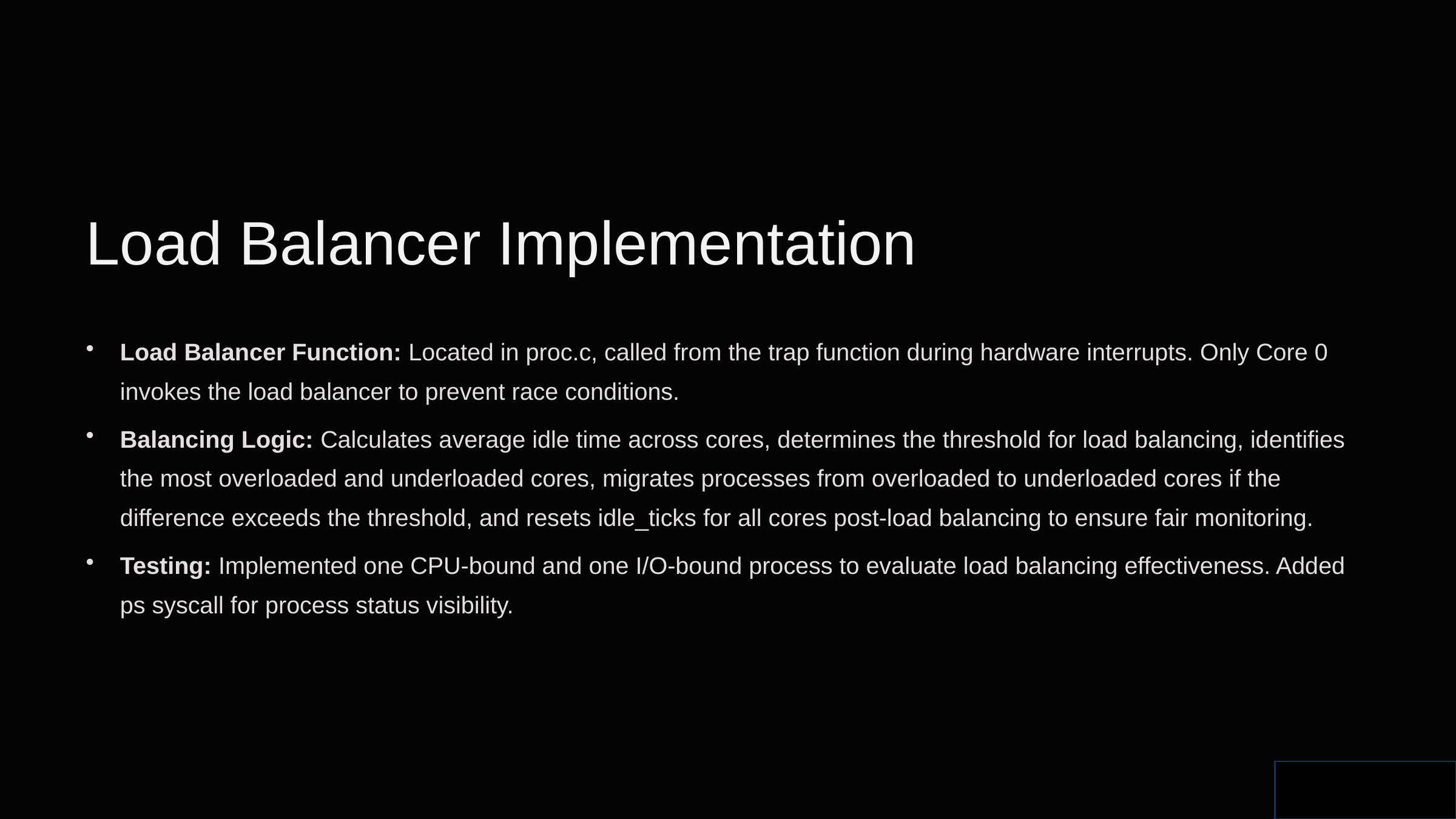

Load Balancer Implementation
Load Balancer Function: Located in proc.c, called from the trap function during hardware interrupts. Only Core 0 invokes the load balancer to prevent race conditions.
Balancing Logic: Calculates average idle time across cores, determines the threshold for load balancing, identifies the most overloaded and underloaded cores, migrates processes from overloaded to underloaded cores if the difference exceeds the threshold, and resets idle_ticks for all cores post-load balancing to ensure fair monitoring.
Testing: Implemented one CPU-bound and one I/O-bound process to evaluate load balancing effectiveness. Added ps syscall for process status visibility.